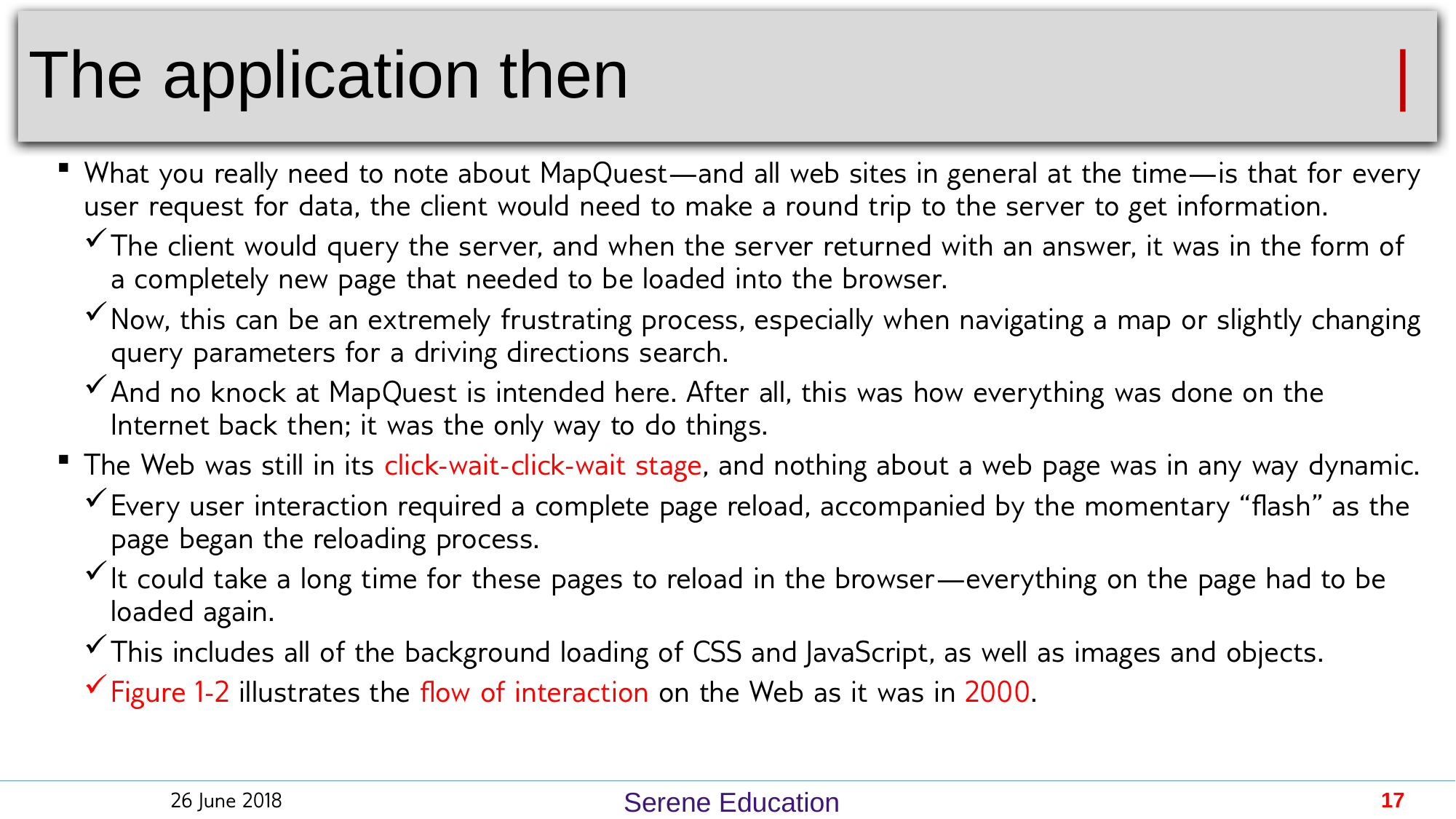

# The application then							   |
What you really need to note about MapQuest—and all web sites in general at the time—is that for every user request for data, the client would need to make a round trip to the server to get information.
The client would query the server, and when the server returned with an answer, it was in the form of a completely new page that needed to be loaded into the browser.
Now, this can be an extremely frustrating process, especially when navigating a map or slightly changing query parameters for a driving directions search.
And no knock at MapQuest is intended here. After all, this was how everything was done on the Internet back then; it was the only way to do things.
The Web was still in its click-wait-click-wait stage, and nothing about a web page was in any way dynamic.
Every user interaction required a complete page reload, accompanied by the momentary “flash” as the page began the reloading process.
It could take a long time for these pages to reload in the browser—everything on the page had to be loaded again.
This includes all of the background loading of CSS and JavaScript, as well as images and objects.
Figure 1-2 illustrates the flow of interaction on the Web as it was in 2000.
26 June 2018
17